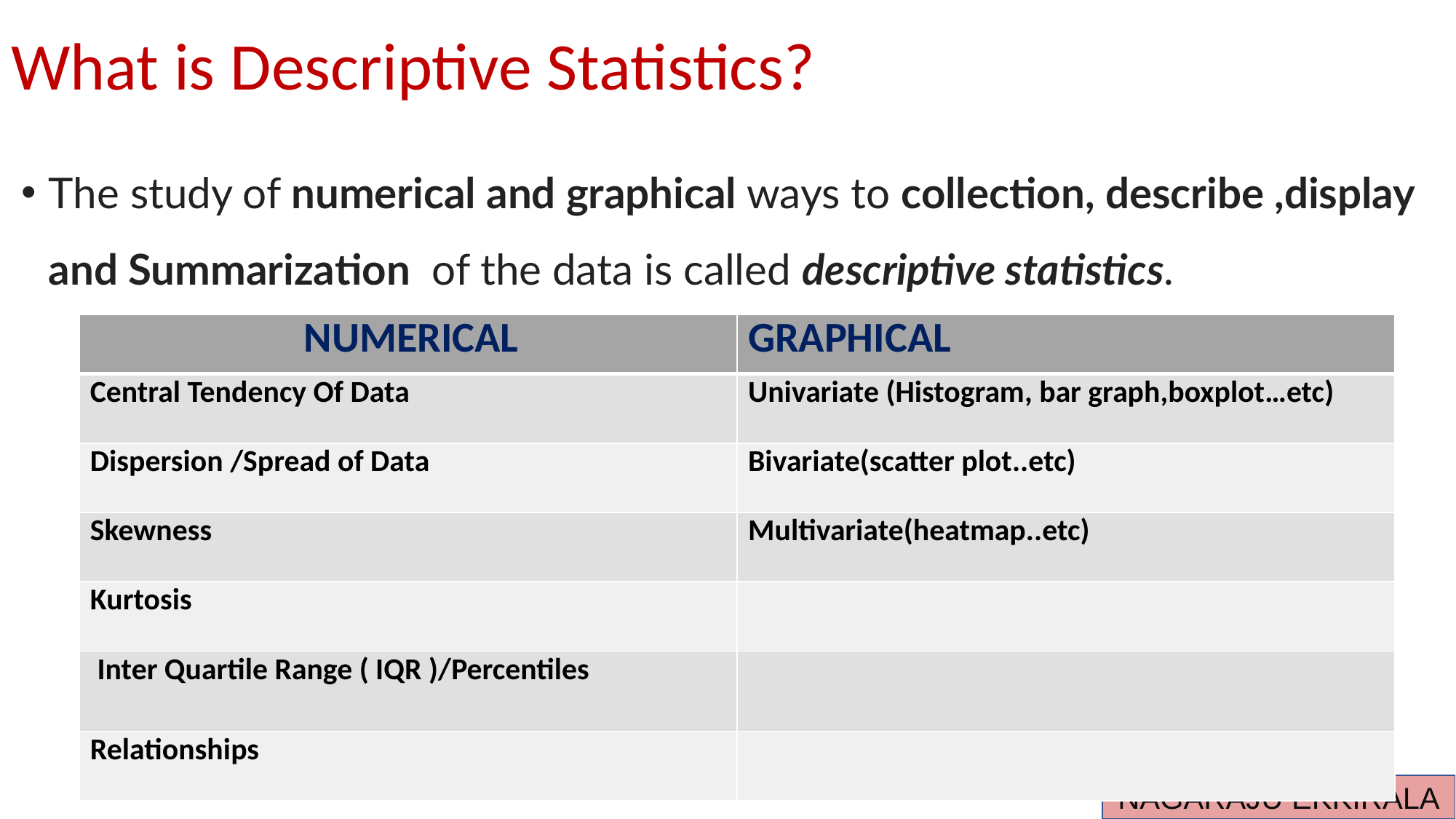

# What is Descriptive Statistics?
The study of numerical and graphical ways to collection, describe ,display and Summarization  of the data is called descriptive statistics.
| NUMERICAL | GRAPHICAL |
| --- | --- |
| Central Tendency Of Data | Univariate (Histogram, bar graph,boxplot…etc) |
| Dispersion /Spread of Data | Bivariate(scatter plot..etc) |
| Skewness | Multivariate(heatmap..etc) |
| Kurtosis |  |
| Inter Quartile Range ( IQR )/Percentiles |  |
| Relationships |  |